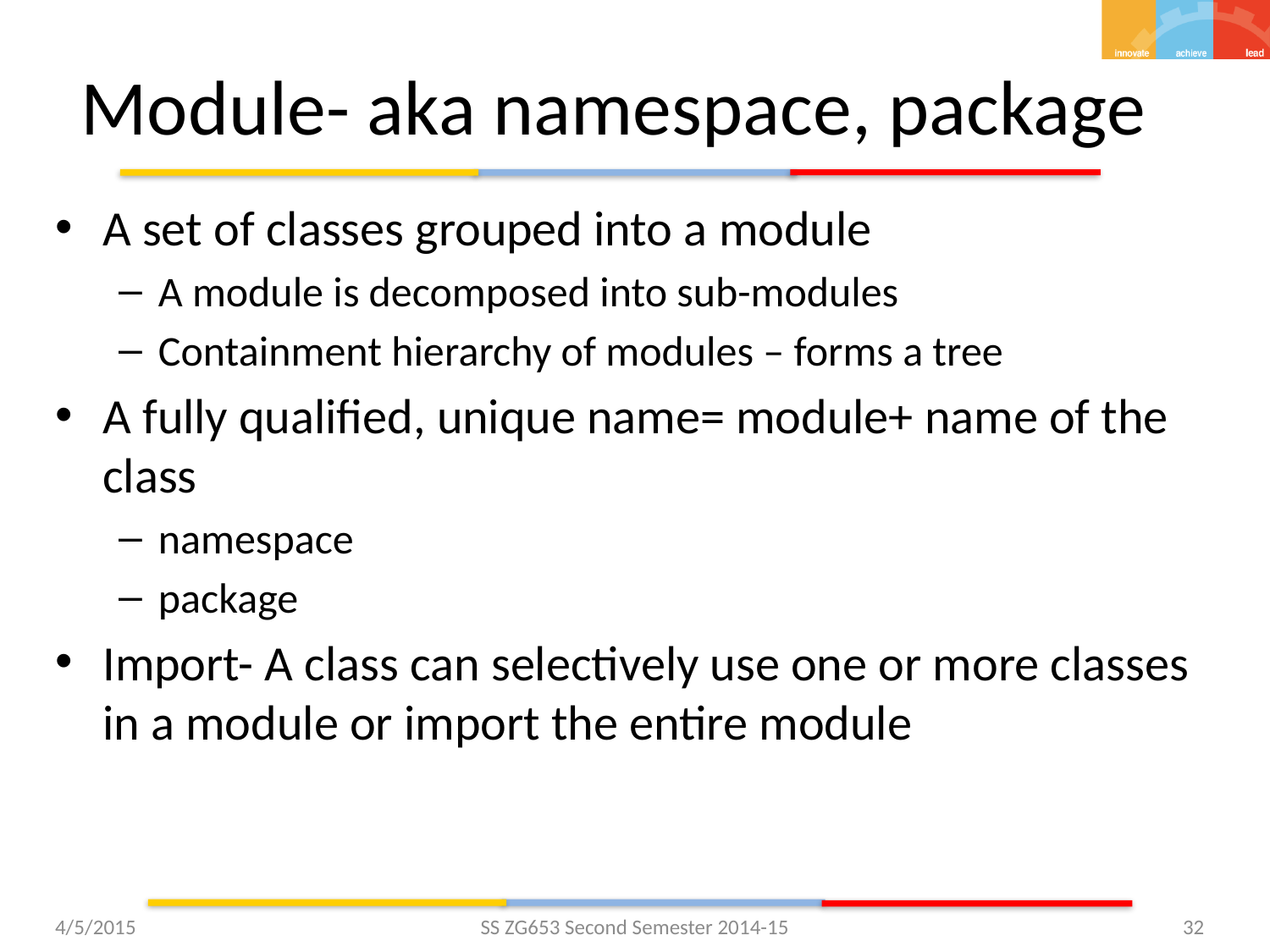

# Module- aka namespace, package
A set of classes grouped into a module
A module is decomposed into sub-modules
Containment hierarchy of modules – forms a tree
A fully qualified, unique name= module+ name of the class
namespace
package
Import- A class can selectively use one or more classes in a module or import the entire module
4/5/2015
SS ZG653 Second Semester 2014-15
32